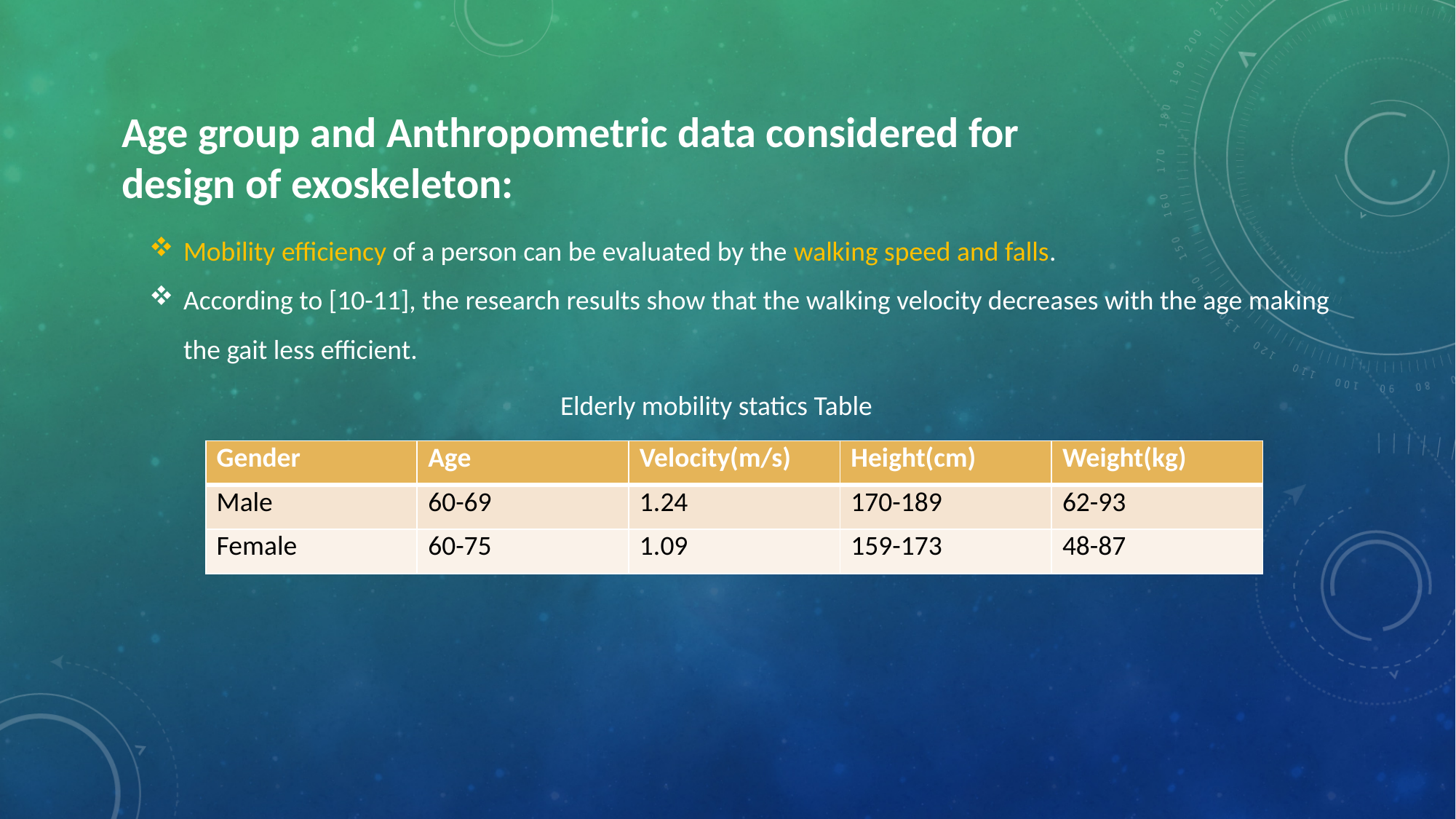

Age group and Anthropometric data considered for design of exoskeleton:
Mobility efficiency of a person can be evaluated by the walking speed and falls.
According to [10-11], the research results show that the walking velocity decreases with the age making the gait less efficient.

Elderly mobility statics Table
| Gender | Age | Velocity(m/s) | Height(cm) | Weight(kg) |
| --- | --- | --- | --- | --- |
| Male | 60-69 | 1.24 | 170-189 | 62-93 |
| Female | 60-75 | 1.09 | 159-173 | 48-87 |